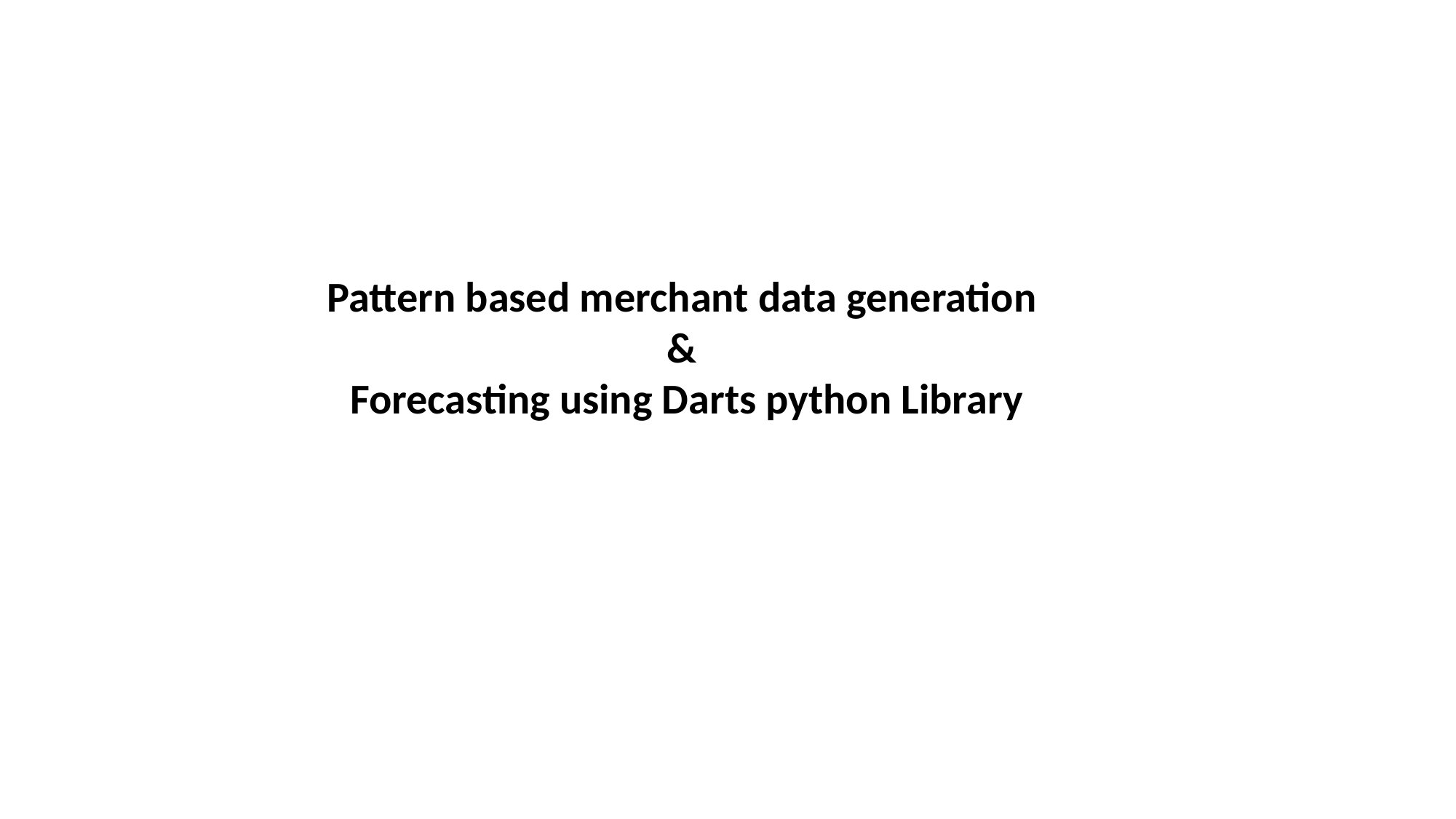

Pattern based merchant data generation
&
Forecasting using Darts python Library